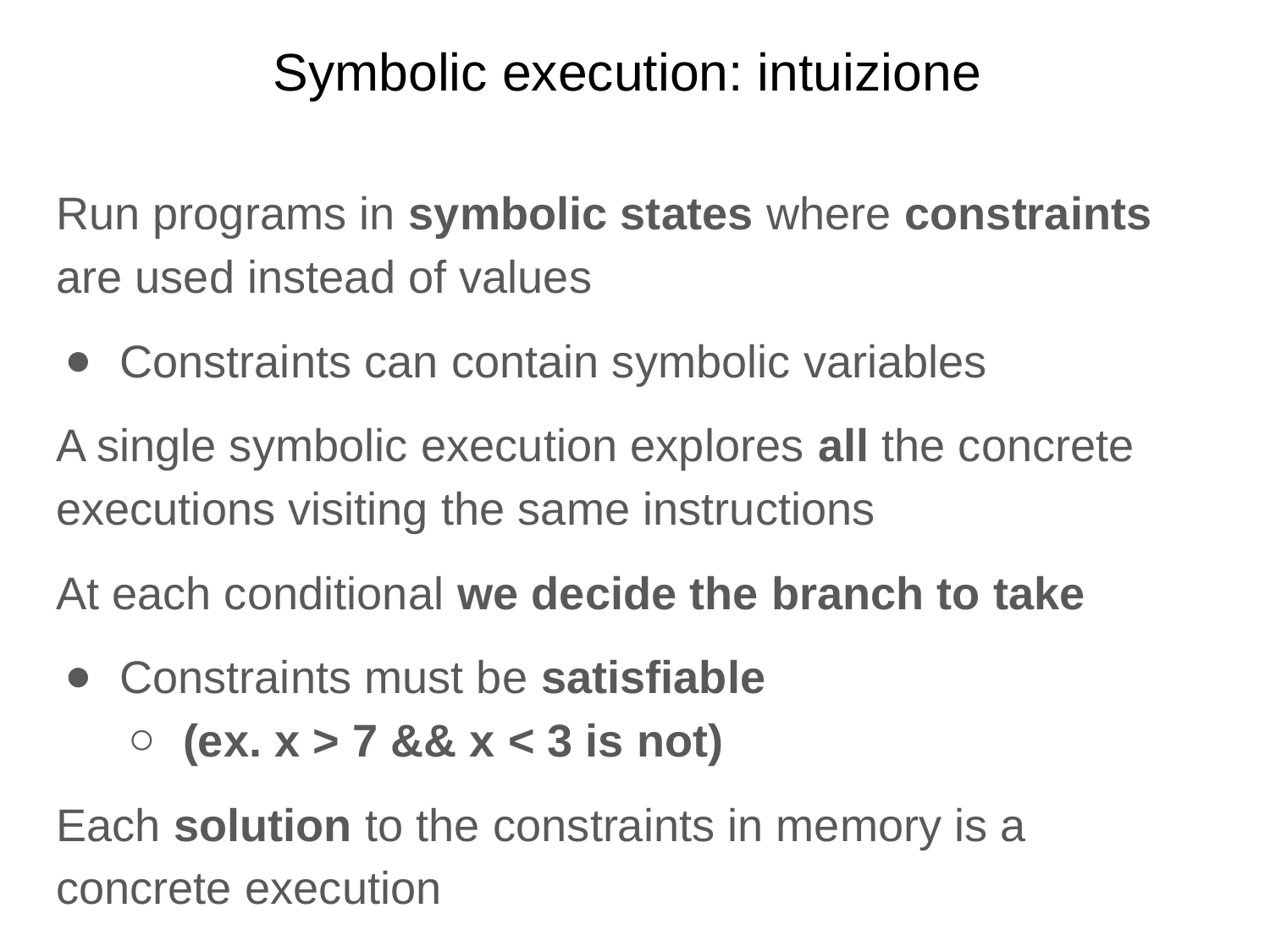

# Symbolic execution: intuizione
Run programs in symbolic states where constraints are used instead of values
Constraints can contain symbolic variables
A single symbolic execution explores all the concrete executions visiting the same instructions
At each conditional we decide the branch to take
Constraints must be satisfiable
(ex. x > 7 && x < 3 is not)
Each solution to the constraints in memory is a concrete execution